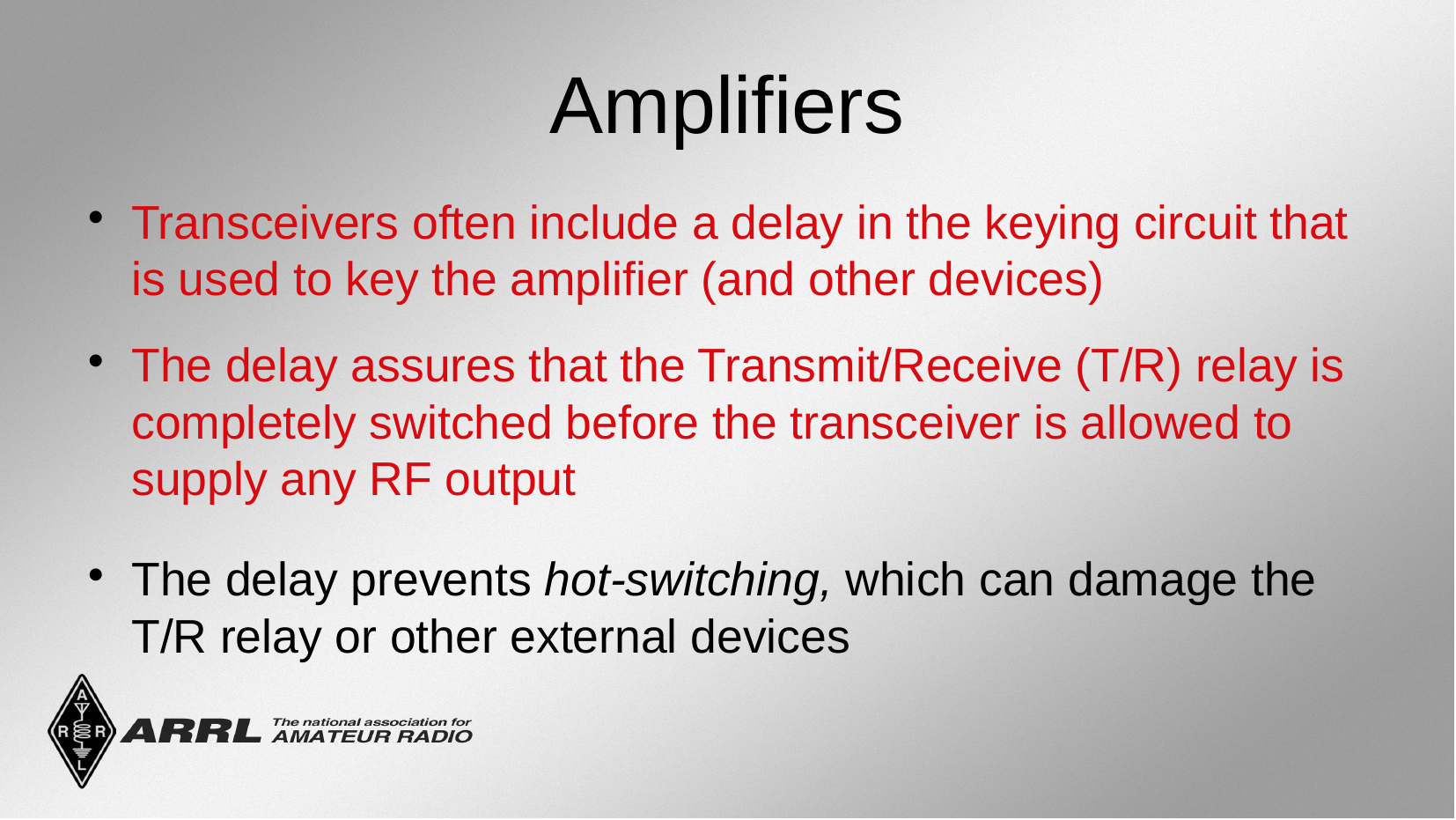

Amplifiers

Transceivers often include a delay in the keying circuit that is used to key the amplifier (and other devices)
The delay assures that the Transmit/Receive (T/R) relay is completely switched before the transceiver is allowed to supply any RF output
The delay prevents hot-switching, which can damage the   T/R relay or other external devices